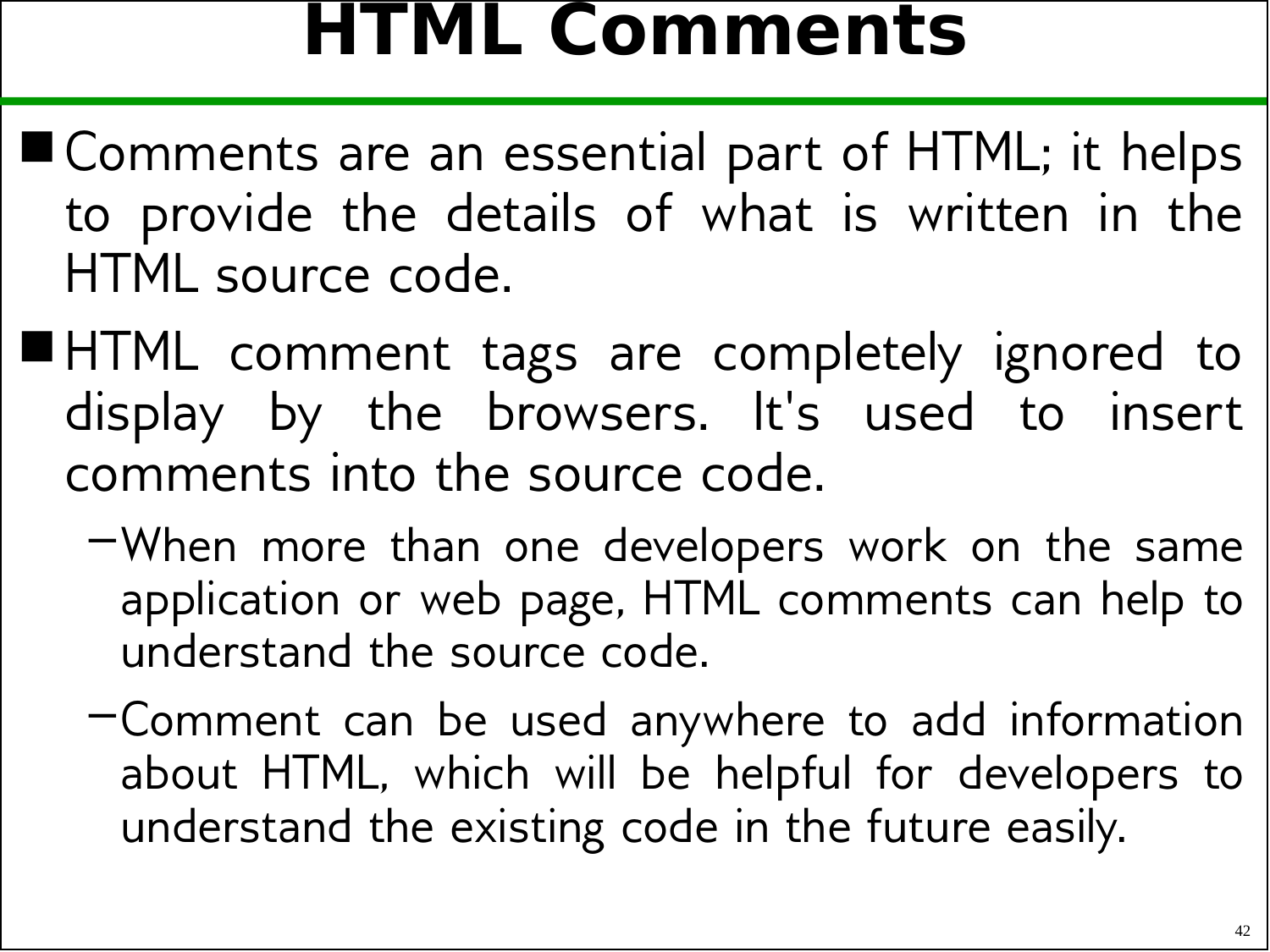

# HTML Comments
Comments are an essential part of HTML; it helps to provide the details of what is written in the HTML source code.
HTML comment tags are completely ignored to display by the browsers. It's used to insert comments into the source code.
When more than one developers work on the same application or web page, HTML comments can help to understand the source code.
Comment can be used anywhere to add information about HTML, which will be helpful for developers to understand the existing code in the future easily.

42